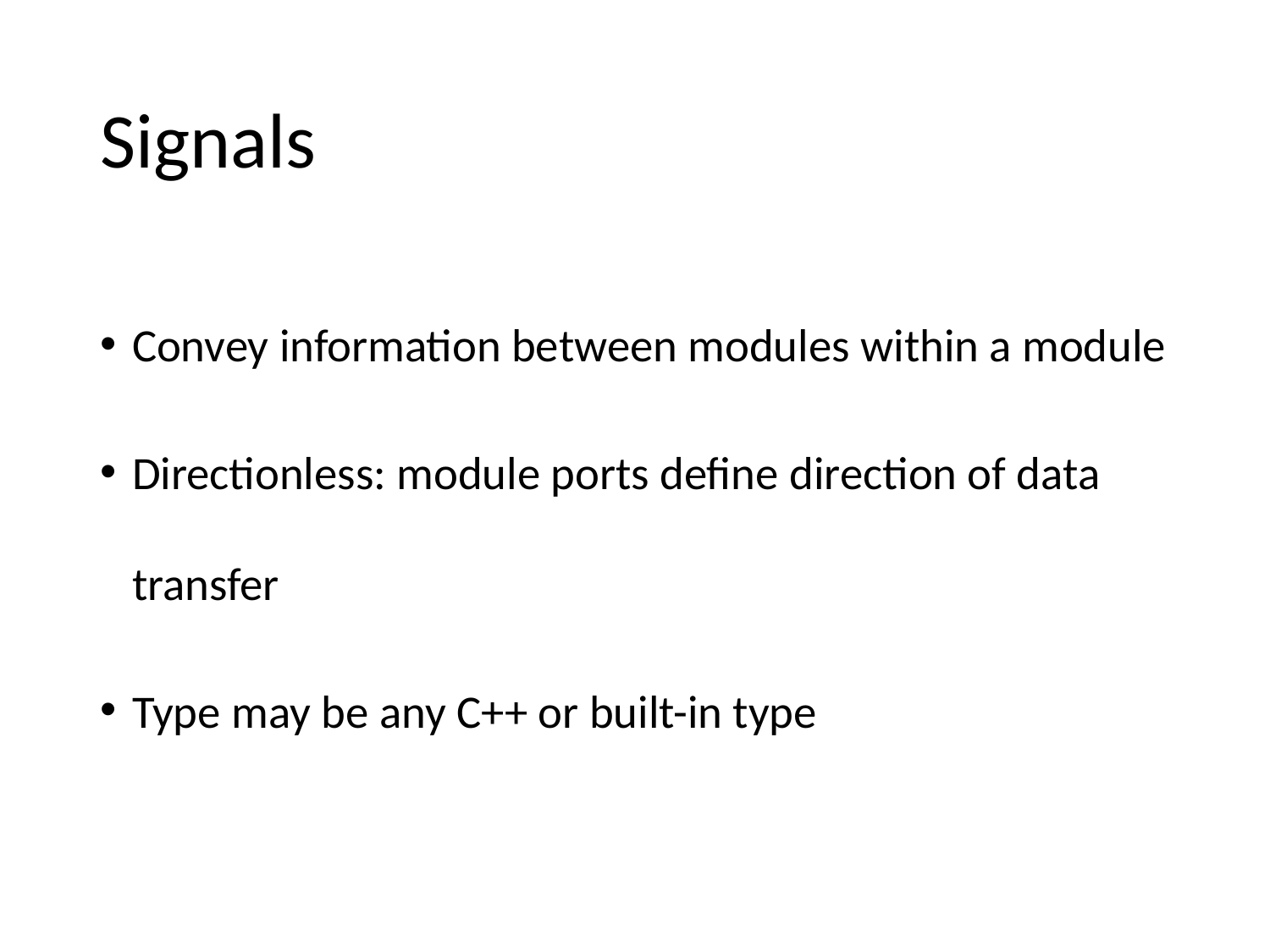

# Signals
Convey information between modules within a module
Directionless: module ports define direction of data transfer
Type may be any C++ or built-in type